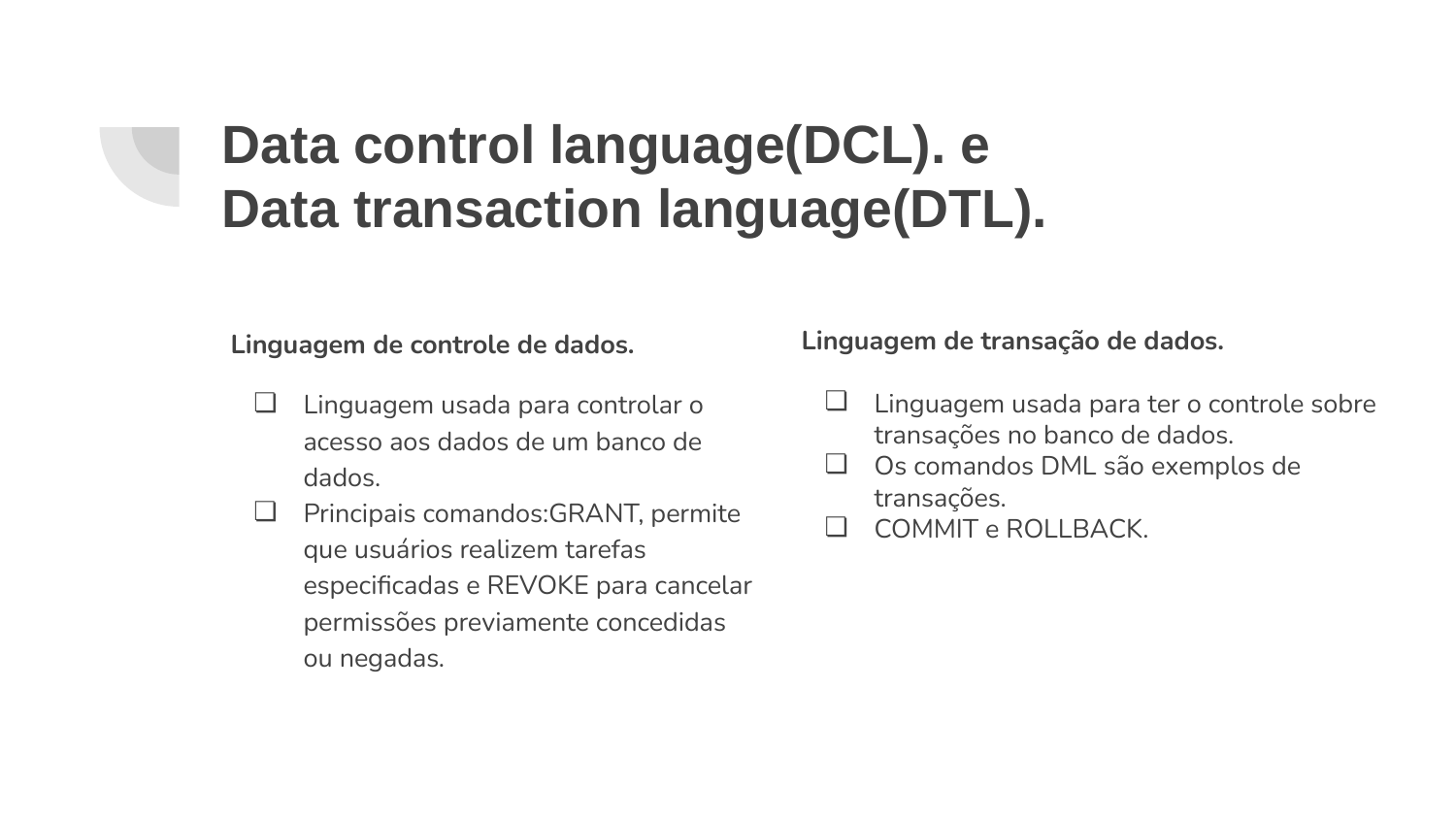

# Data control language(DCL). e
Data transaction language(DTL).
Linguagem de controle de dados.
Linguagem usada para controlar o acesso aos dados de um banco de dados.
Principais comandos:GRANT, permite que usuários realizem tarefas especificadas e REVOKE para cancelar permissões previamente concedidas ou negadas.
Linguagem de transação de dados.

Linguagem usada para ter o controle sobre transações no banco de dados.
Os comandos DML são exemplos de transações.
COMMIT e ROLLBACK.